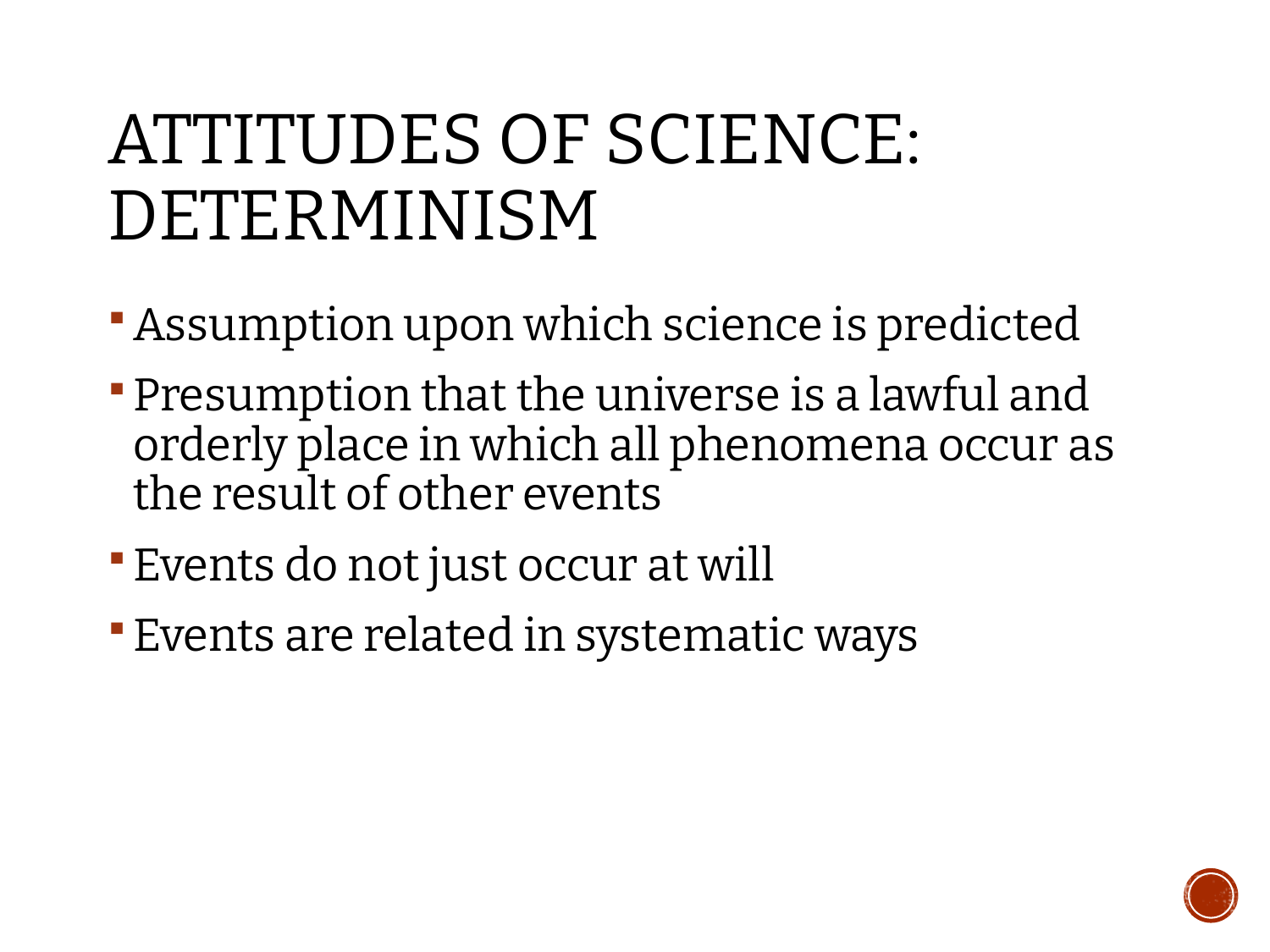

# Attitudes of Science: Determinism
Assumption upon which science is predicted
Presumption that the universe is a lawful and orderly place in which all phenomena occur as the result of other events
Events do not just occur at will
Events are related in systematic ways